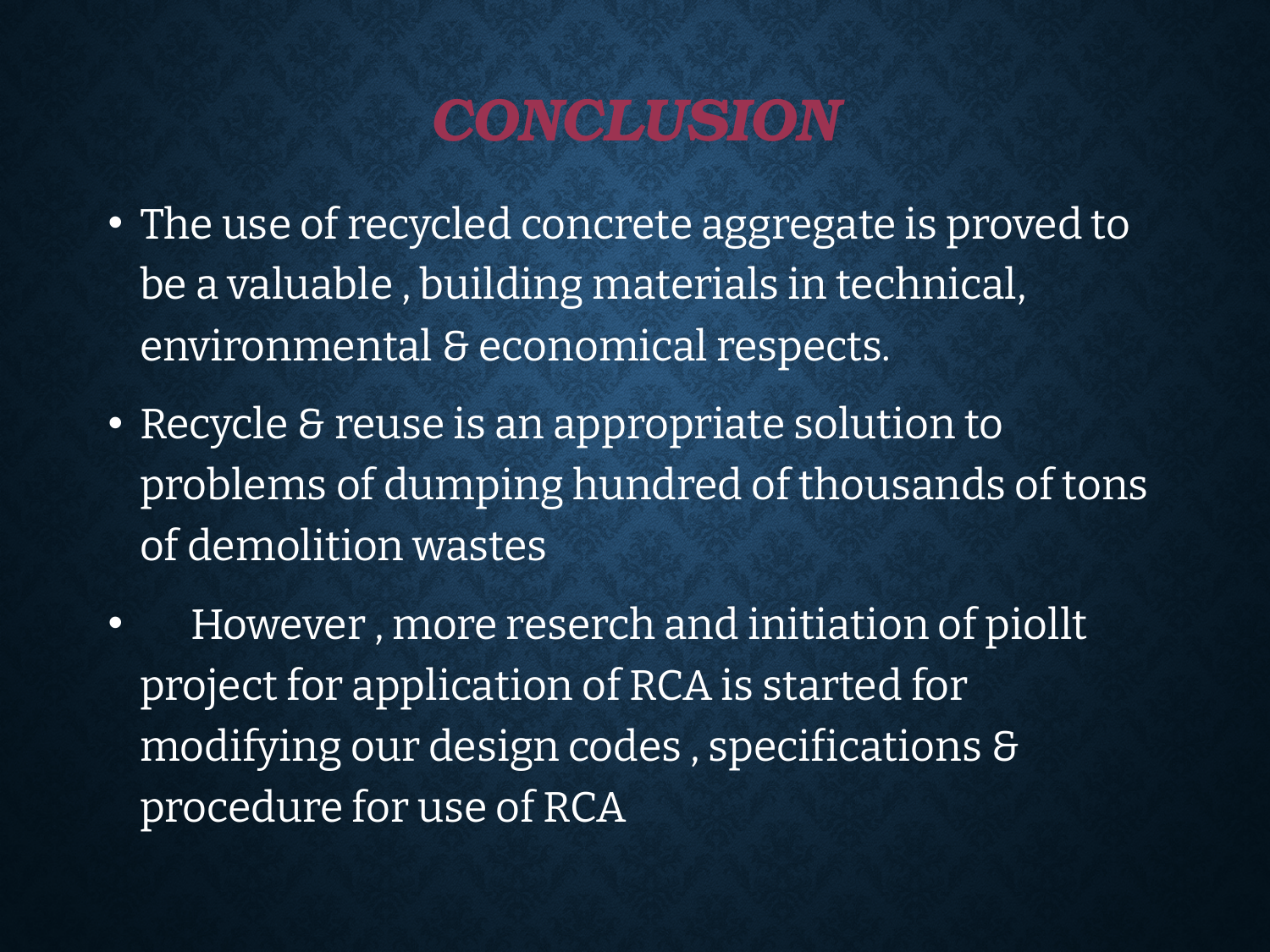

# conclusion
The use of recycled concrete aggregate is proved to be a valuable , building materials in technical, environmental & economical respects.
Recycle & reuse is an appropriate solution to problems of dumping hundred of thousands of tons of demolition wastes
      However , more reserch and initiation of piollt project for application of RCA is started for modifying our design codes , specifications & procedure for use of RCA